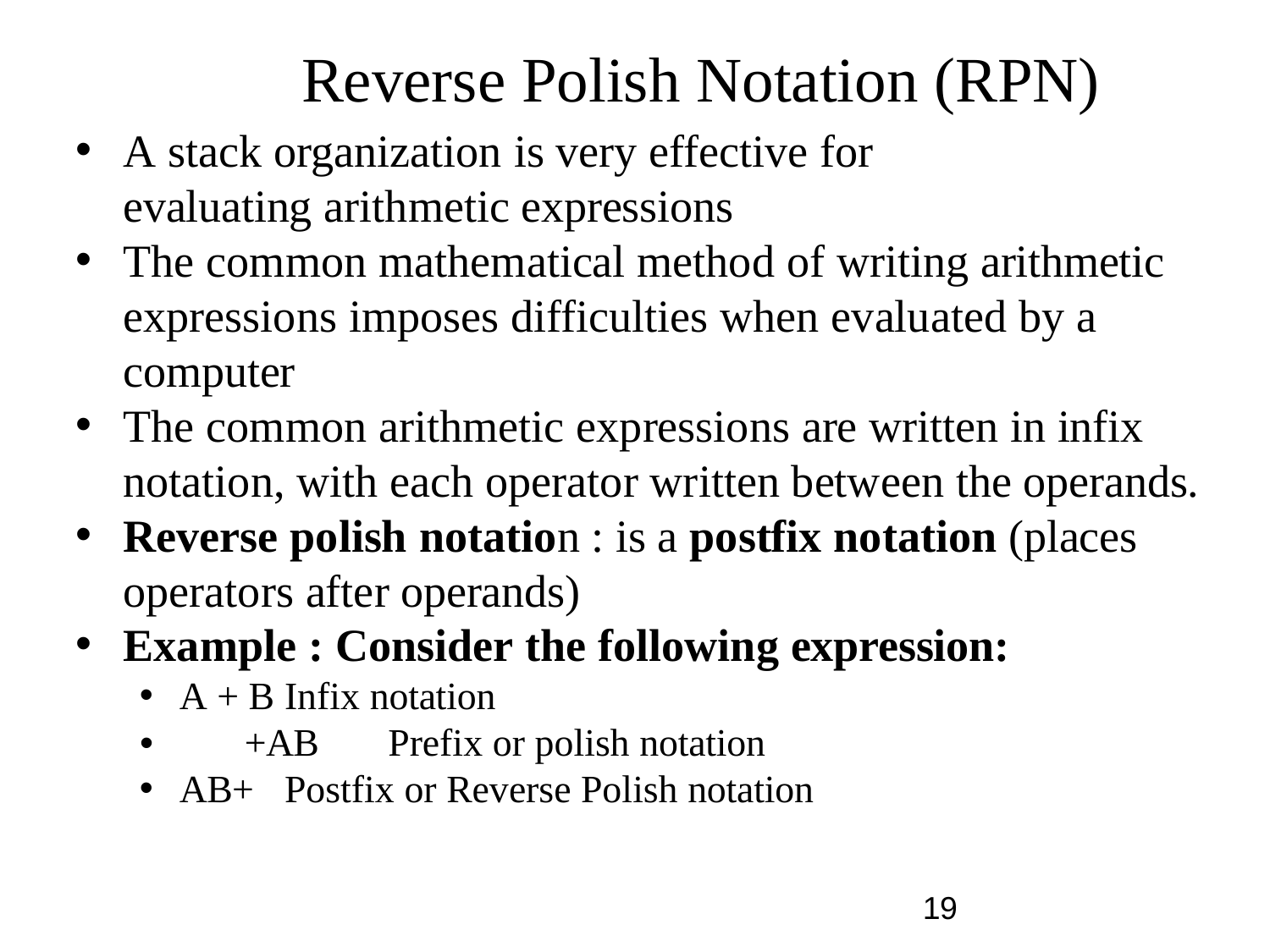

# Reverse Polish Notation (RPN)
A stack organization is very effective for evaluating arithmetic expressions
The common mathematical method of writing arithmetic expressions imposes difficulties when evaluated by a computer
The common arithmetic expressions are written in infix notation, with each operator written between the operands.
Reverse polish notation : is a postfix notation (places operators after operands)
Example : Consider the following expression:
A + B	Infix notation
•	+AB	Prefix or polish notation
AB+	Postfix or Reverse Polish notation
19